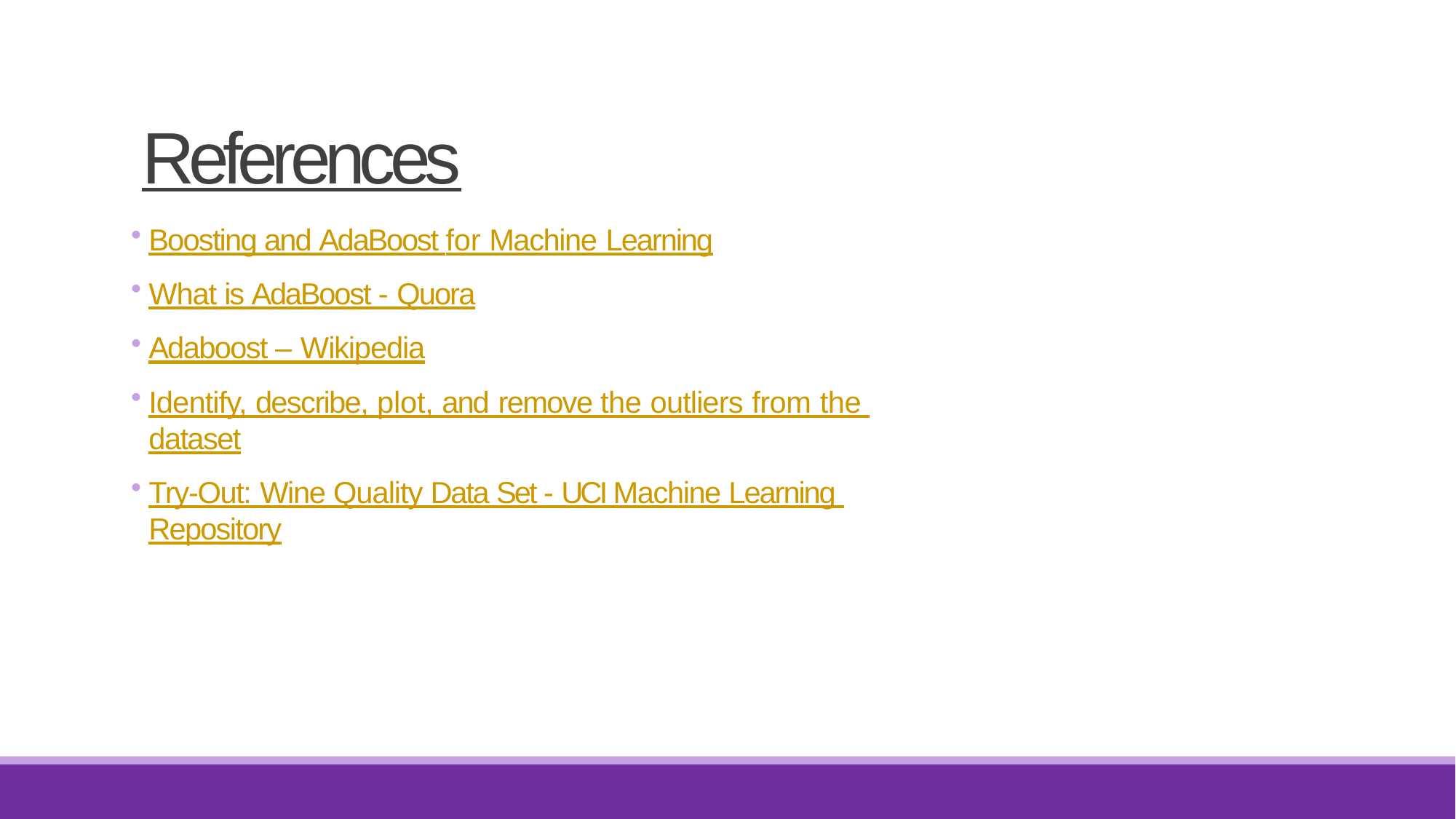

# References
Boosting and AdaBoost for Machine Learning
What is AdaBoost - Quora
Adaboost – Wikipedia
Identify, describe, plot, and remove the outliers from the dataset
Try-Out: Wine Quality Data Set - UCI Machine Learning Repository